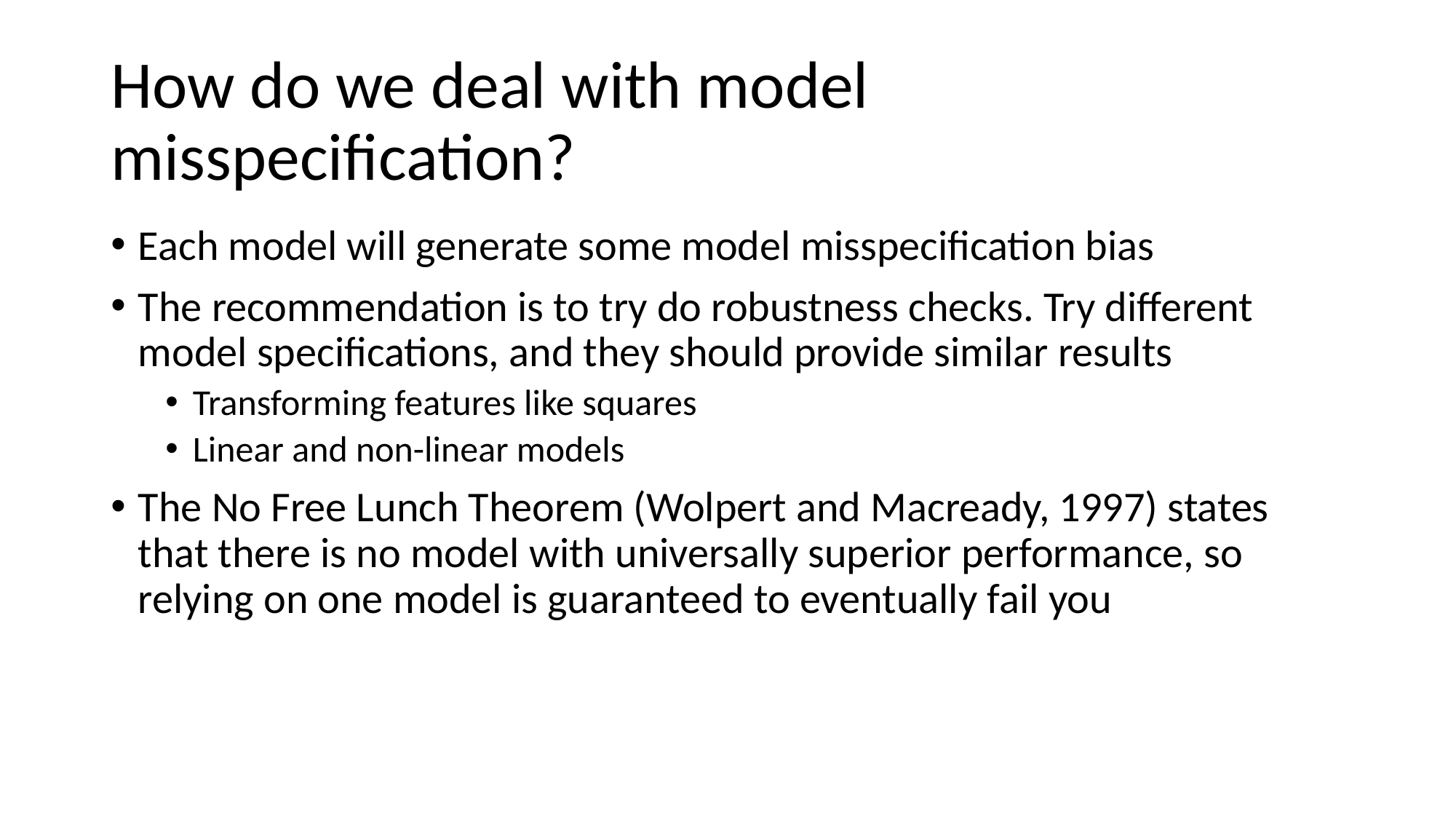

# How do we deal with model misspecification?
Each model will generate some model misspecification bias
The recommendation is to try do robustness checks. Try different model specifications, and they should provide similar results
Transforming features like squares
Linear and non-linear models
The No Free Lunch Theorem (Wolpert and Macready, 1997) states that there is no model with universally superior performance, so relying on one model is guaranteed to eventually fail you